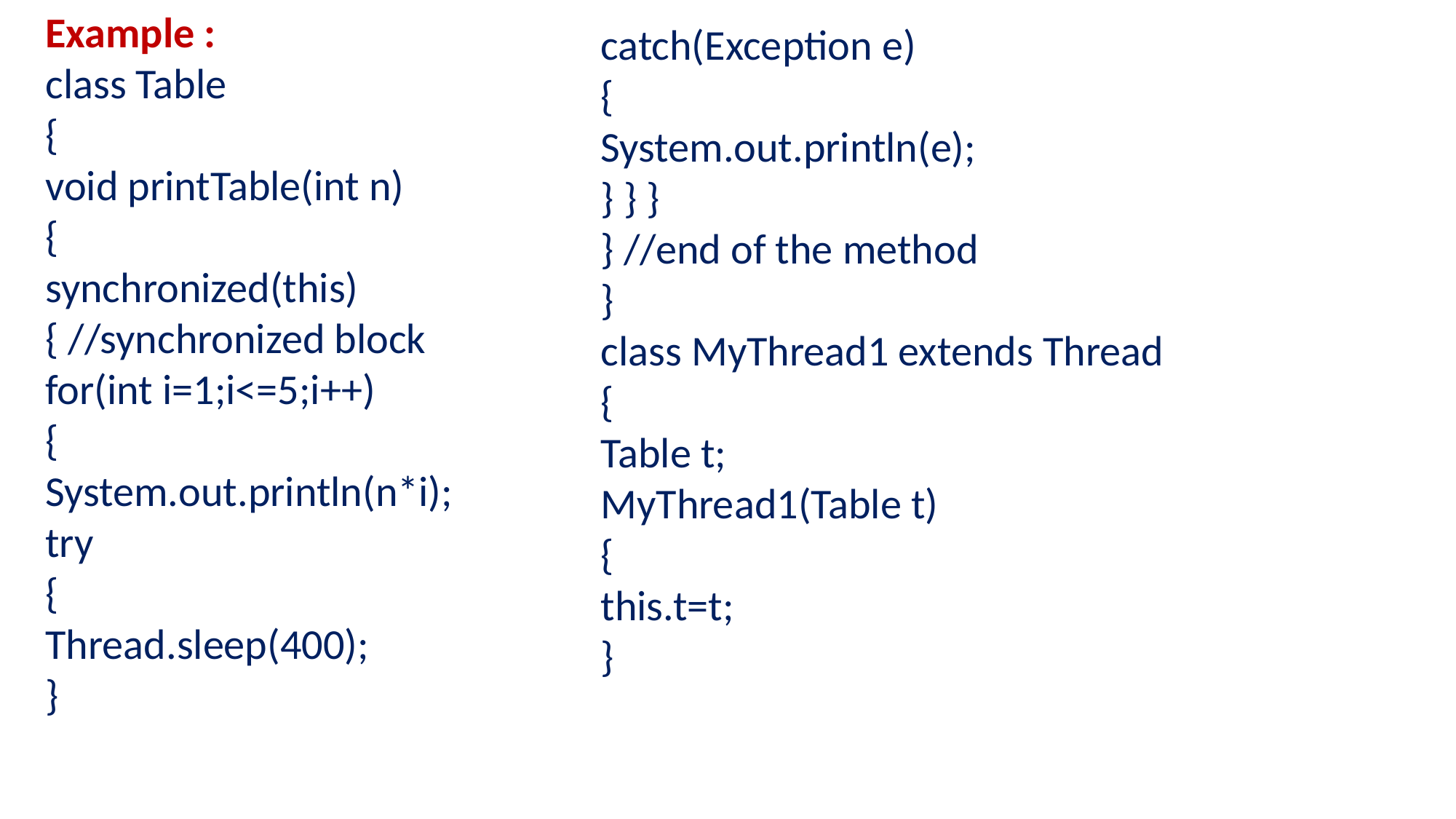

Example :
class Table
{
void printTable(int n)
{
synchronized(this)
{ //synchronized block
for(int i=1;i<=5;i++)
{
System.out.println(n*i);
try
{
Thread.sleep(400);
}

catch(Exception e)
{
System.out.println(e);
} } }
} //end of the method
}
class MyThread1 extends Thread
{
Table t;
MyThread1(Table t)
{
this.t=t;
}